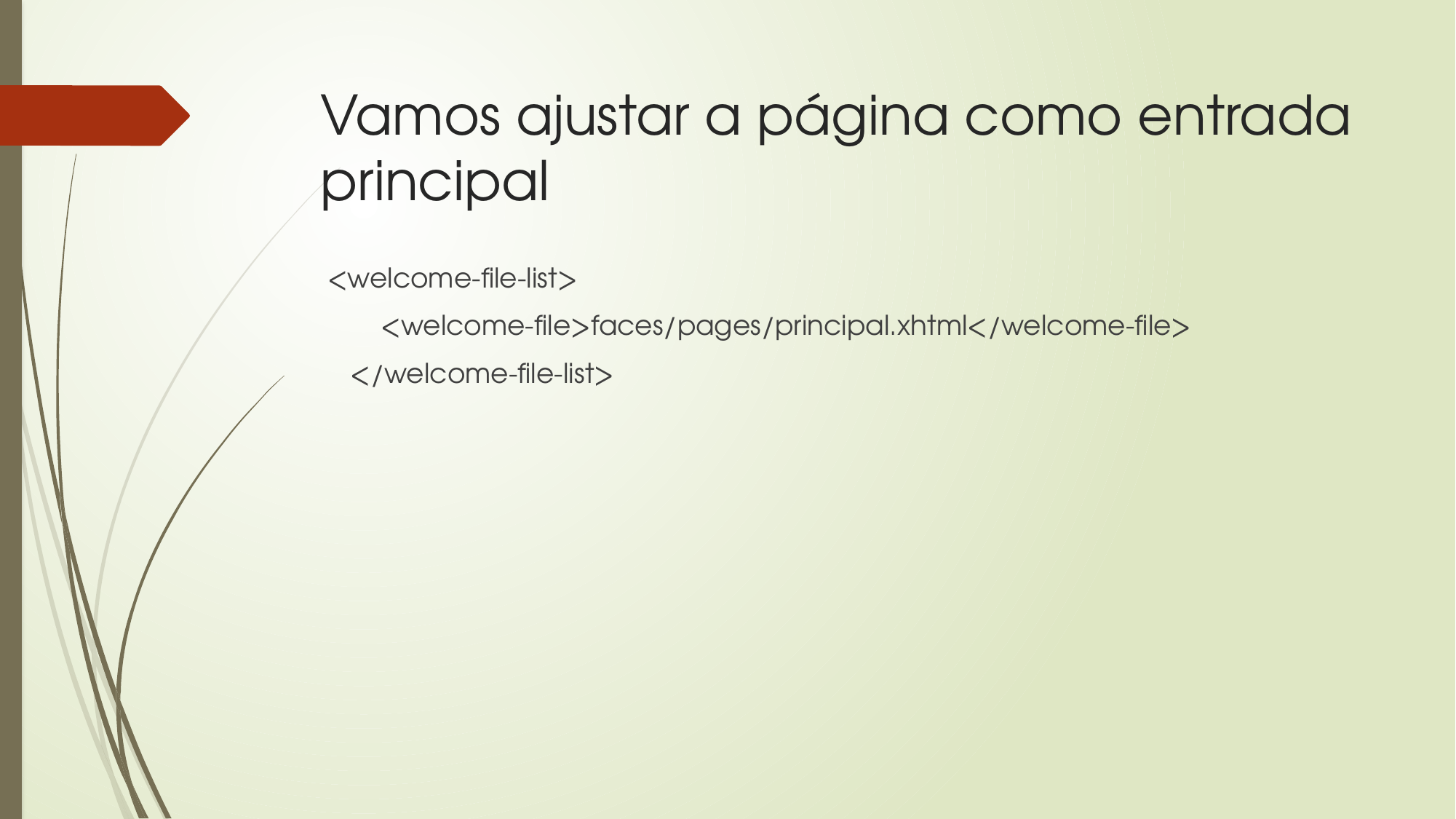

# Vamos ajustar a página como entrada principal
 <welcome-file-list>
        <welcome-file>faces/pages/principal.xhtml</welcome-file>
    </welcome-file-list>